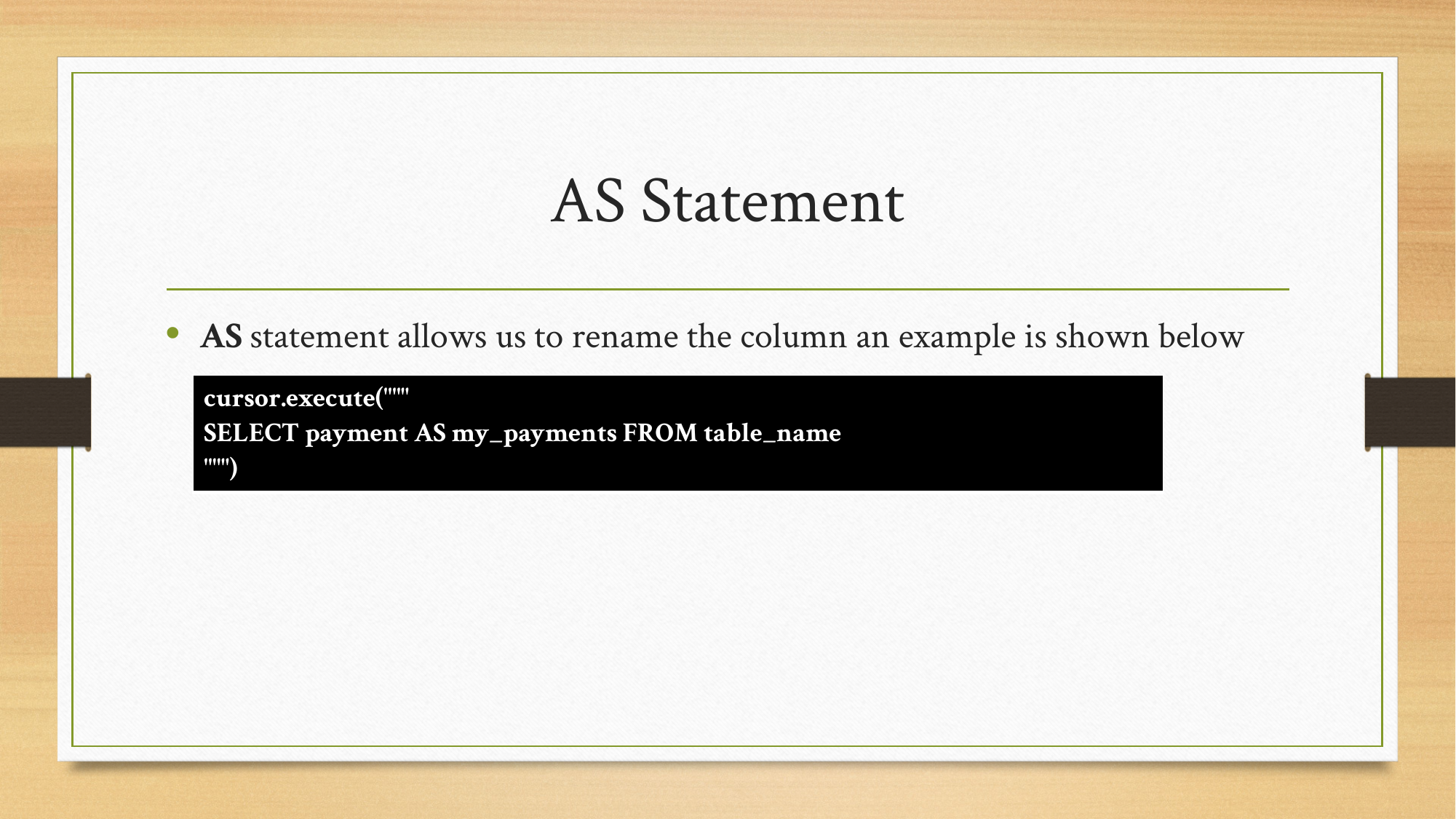

# AS Statement
AS statement allows us to rename the column an example is shown below

| cursor.execute(""" SELECT payment AS my\_payments FROM table\_name """) |
| --- |